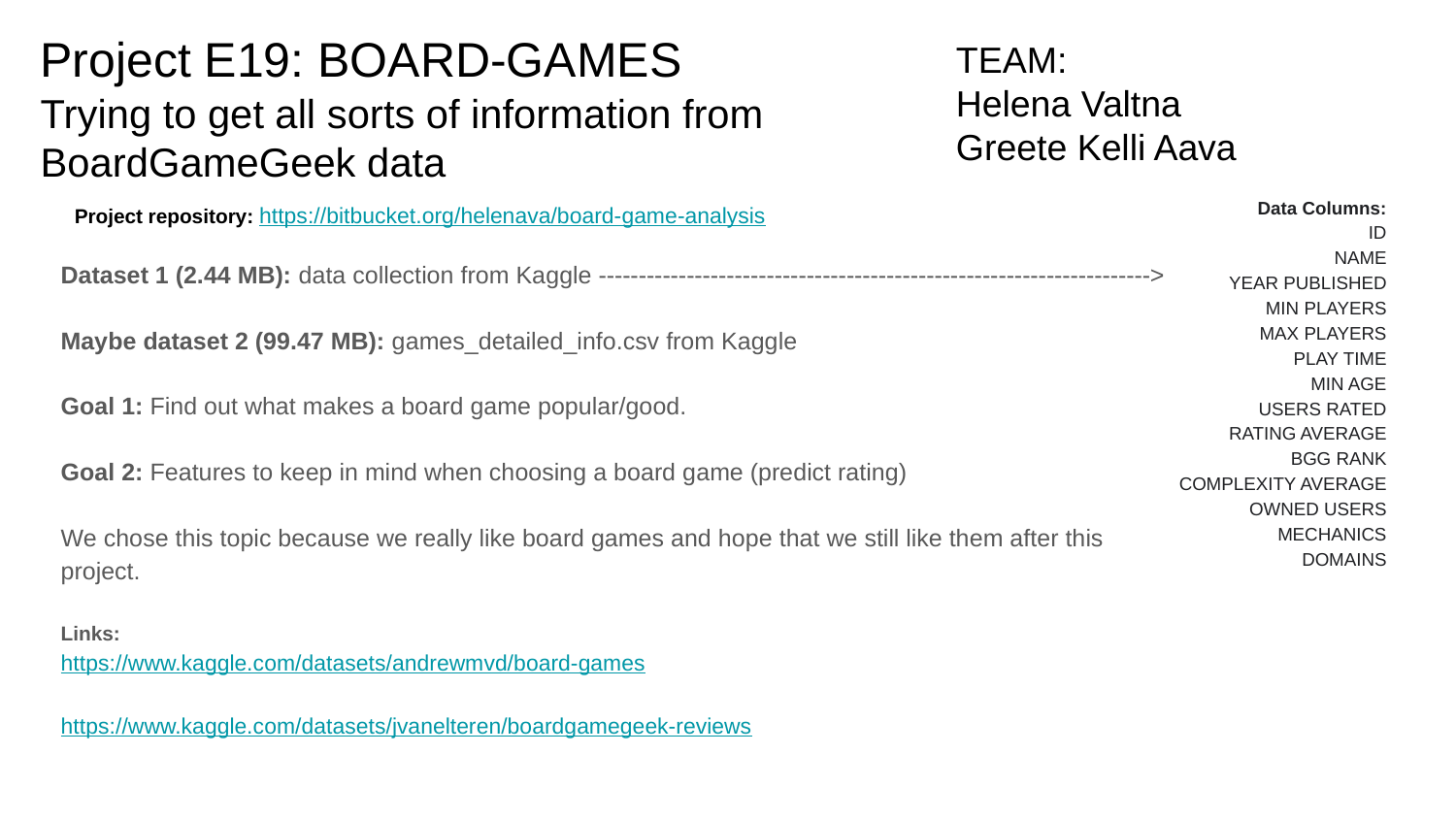

# Project E19: BOARD-GAMES
TEAM:
Helena Valtna
Greete Kelli Aava

Data Columns:
ID
NAME
YEAR PUBLISHED
MIN PLAYERS
MAX PLAYERS
PLAY TIME
MIN AGE
USERS RATED
RATING AVERAGE
BGG RANK
COMPLEXITY AVERAGE
OWNED USERS
MECHANICS
DOMAINS

Trying to get all sorts of information from BoardGameGeek data
Project repository: https://bitbucket.org/helenava/board-game-analysis
Dataset 1 (2.44 MB): data collection from Kaggle --------------------------------------------------------------------->
Maybe dataset 2 (99.47 MB): games_detailed_info.csv from Kaggle
Goal 1: Find out what makes a board game popular/good.
Goal 2: Features to keep in mind when choosing a board game (predict rating)
We chose this topic because we really like board games and hope that we still like them after this project.
Links:
https://www.kaggle.com/datasets/andrewmvd/board-games
https://www.kaggle.com/datasets/jvanelteren/boardgamegeek-reviews